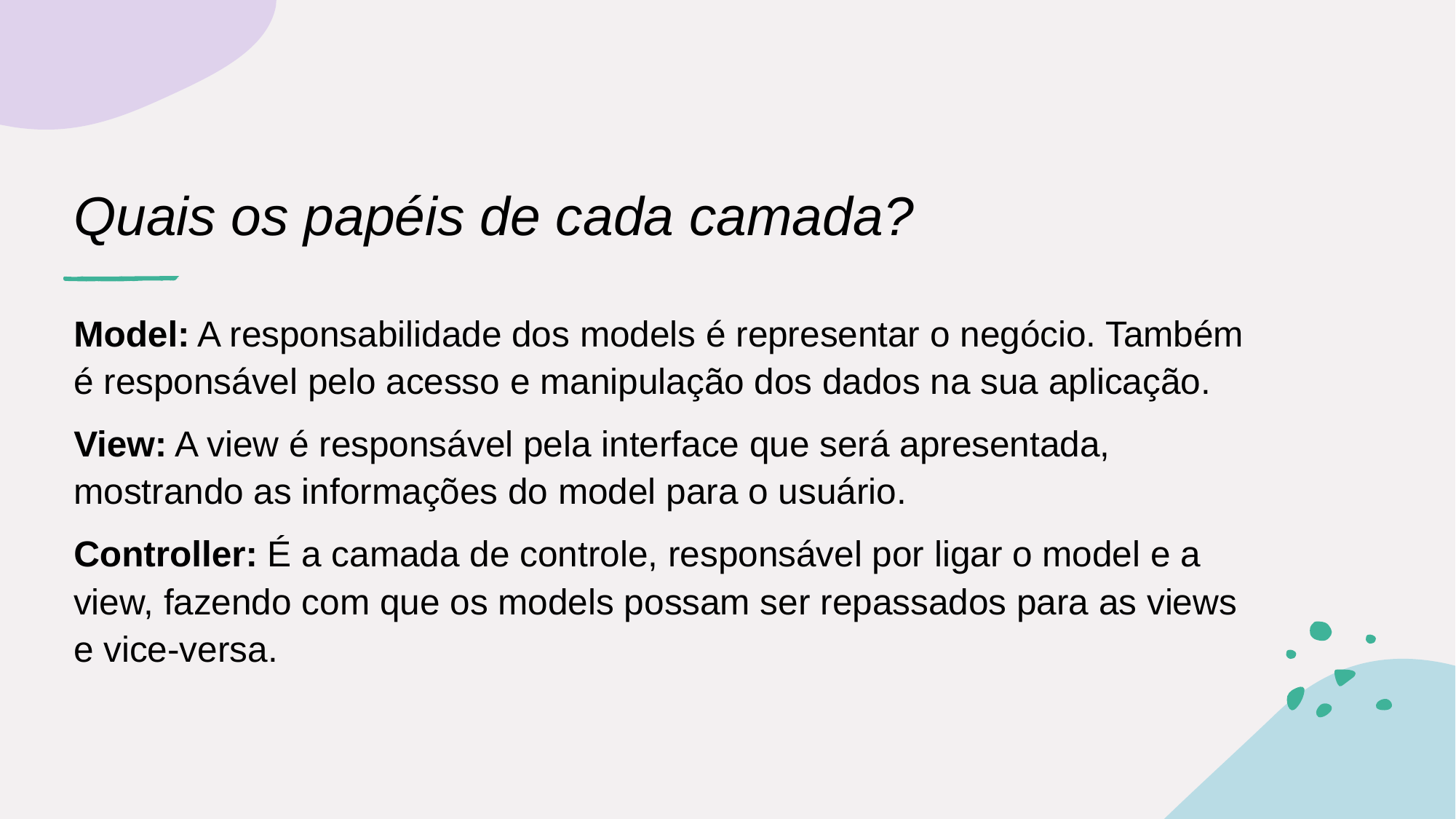

# Quais os papéis de cada camada?
Model: A responsabilidade dos models é representar o negócio. Também é responsável pelo acesso e manipulação dos dados na sua aplicação.
View: A view é responsável pela interface que será apresentada, mostrando as informações do model para o usuário.
Controller: É a camada de controle, responsável por ligar o model e a view, fazendo com que os models possam ser repassados para as views e vice-versa.